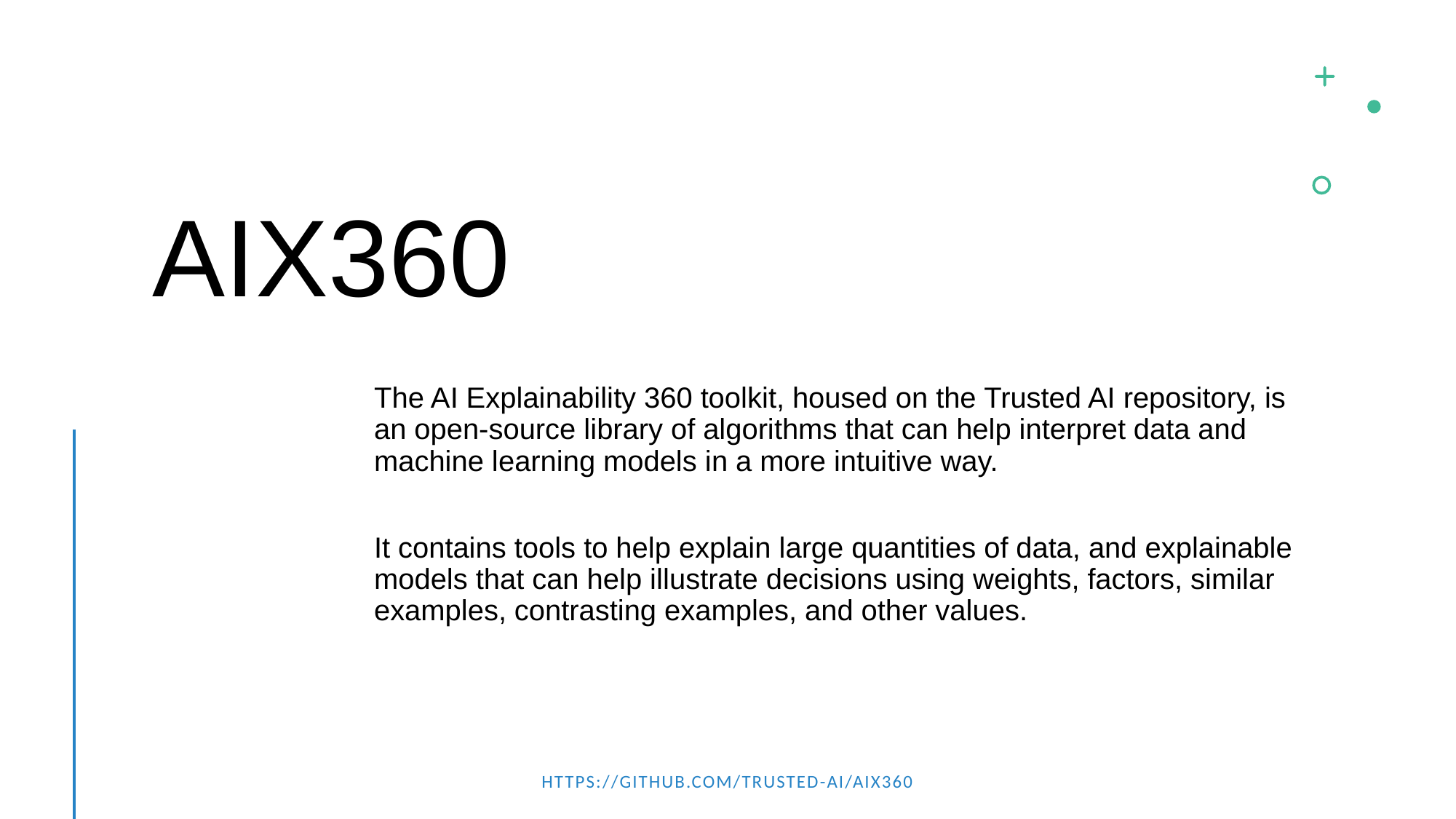

# AIX360

The AI Explainability 360 toolkit, housed on the Trusted AI repository, is an open-source library of algorithms that can help interpret data and machine learning models in a more intuitive way.

It contains tools to help explain large quantities of data, and explainable models that can help illustrate decisions using weights, factors, similar examples, contrasting examples, and other values.
https://github.com/Trusted-AI/AIX360